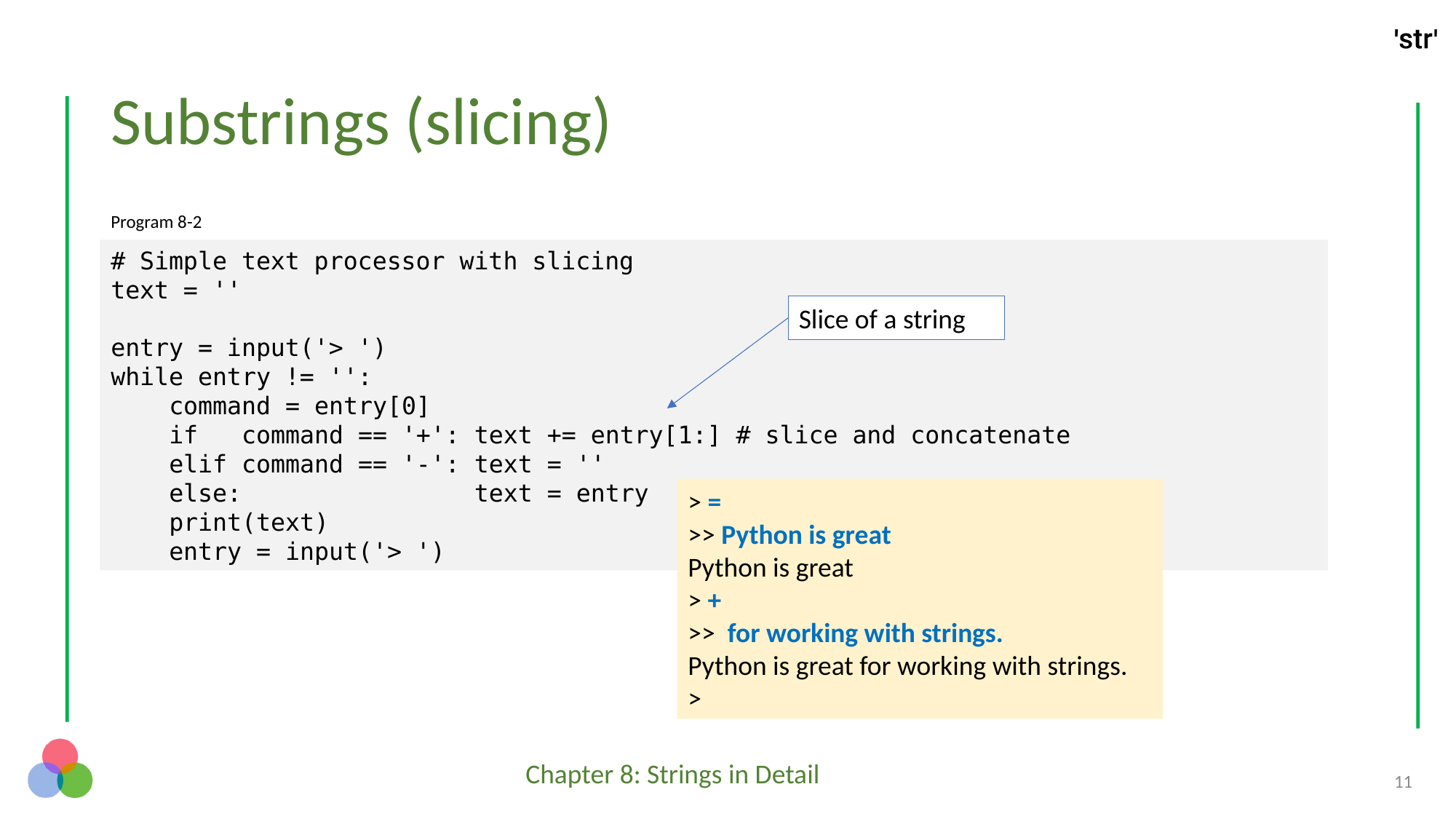

# Substrings (slicing)
Program 8-2
# Simple text processor with slicing
text = ''

entry = input('> ')
while entry != '':
    command = entry[0]
    if   command == '+': text += entry[1:] # slice and concatenate
    elif command == '-': text = ''
    else:                text = entry
    print(text)
    entry = input('> ')
Slice of a string
> =
>> Python is great
Python is great
> +
>>  for working with strings.
Python is great for working with strings.
>
11